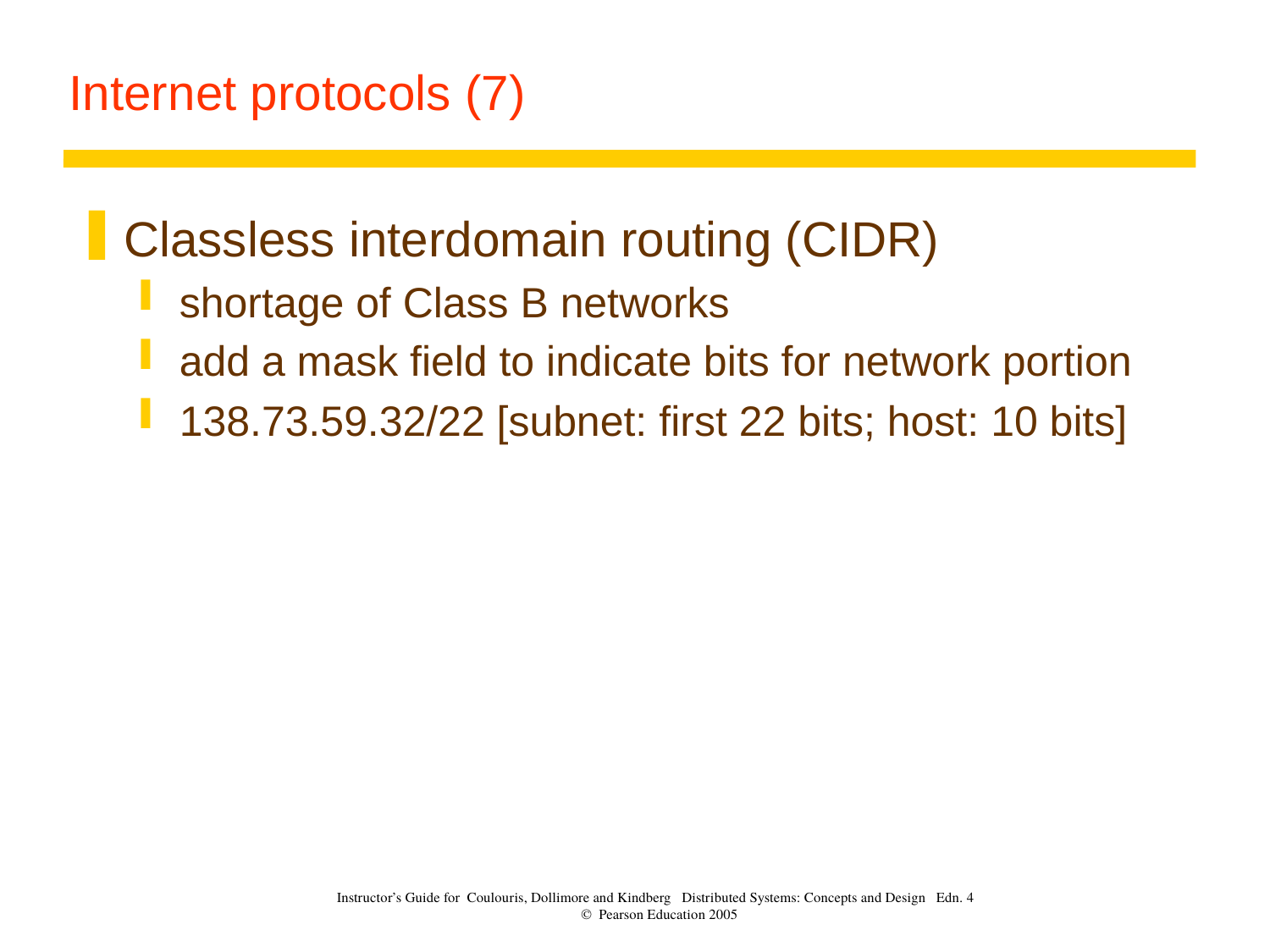

# Internet protocols (7)
Classless interdomain routing (CIDR)
shortage of Class B networks
add a mask field to indicate bits for network portion
138.73.59.32/22 [subnet: first 22 bits; host: 10 bits]

Instructor’s Guide for  Coulouris, Dollimore and Kindberg   Distributed Systems: Concepts and Design   Edn. 4
©  Pearson Education 2005